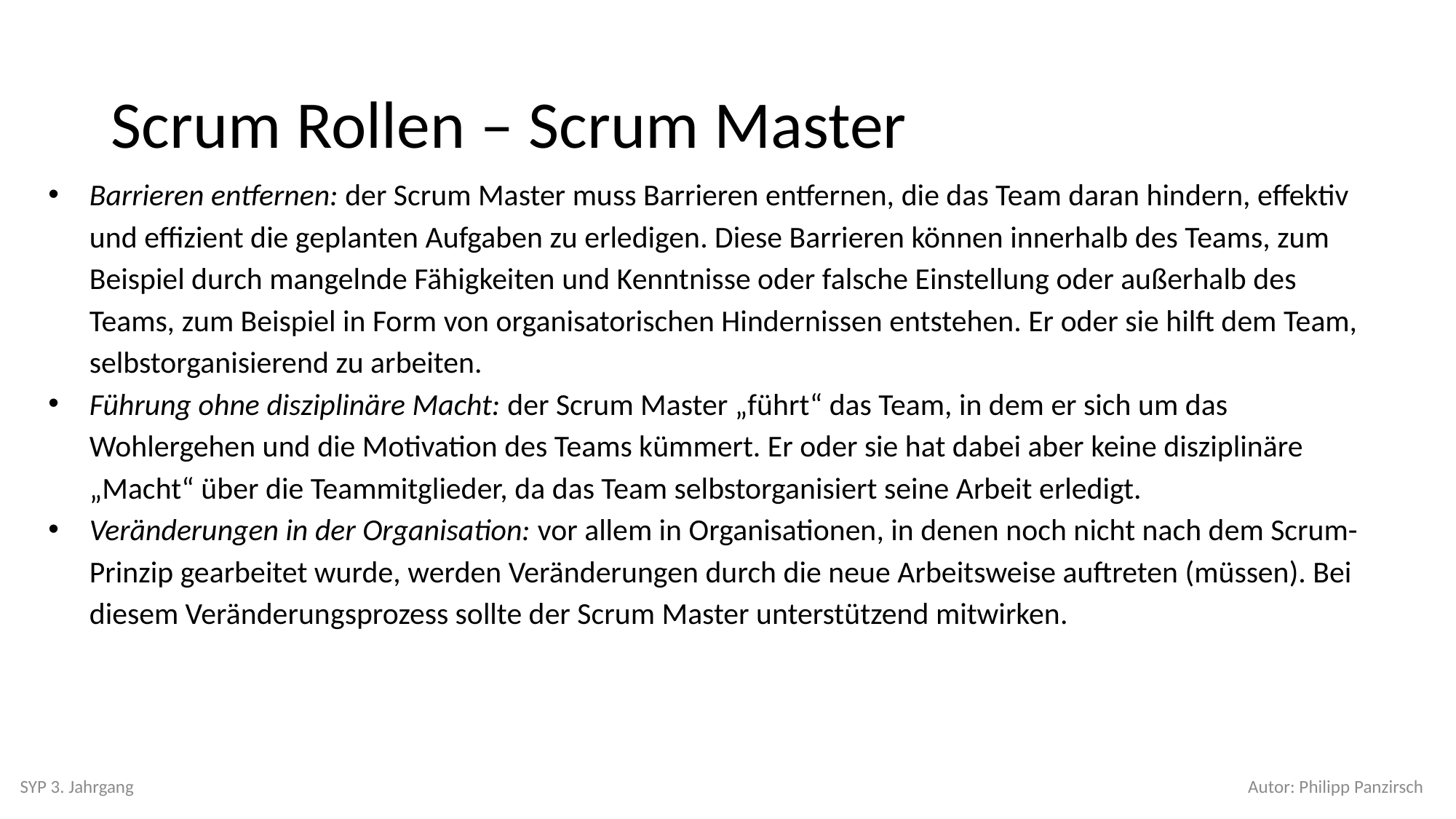

# Scrum Rollen – Scrum Master
Barrieren entfernen: der Scrum Master muss Barrieren entfernen, die das Team daran hindern, effektiv und effizient die geplanten Aufgaben zu erledigen. Diese Barrieren können innerhalb des Teams, zum Beispiel durch mangelnde Fähigkeiten und Kenntnisse oder falsche Einstellung oder außerhalb des Teams, zum Beispiel in Form von organisatorischen Hindernissen entstehen. Er oder sie hilft dem Team, selbstorganisierend zu arbeiten.
Führung ohne disziplinäre Macht: der Scrum Master „führt“ das Team, in dem er sich um das Wohlergehen und die Motivation des Teams kümmert. Er oder sie hat dabei aber keine disziplinäre „Macht“ über die Teammitglieder, da das Team selbstorganisiert seine Arbeit erledigt.
Veränderungen in der Organisation: vor allem in Organisationen, in denen noch nicht nach dem Scrum-Prinzip gearbeitet wurde, werden Veränderungen durch die neue Arbeitsweise auftreten (müssen). Bei diesem Veränderungsprozess sollte der Scrum Master unterstützend mitwirken.

SYP 3. Jahrgang
Autor: Philipp Panzirsch